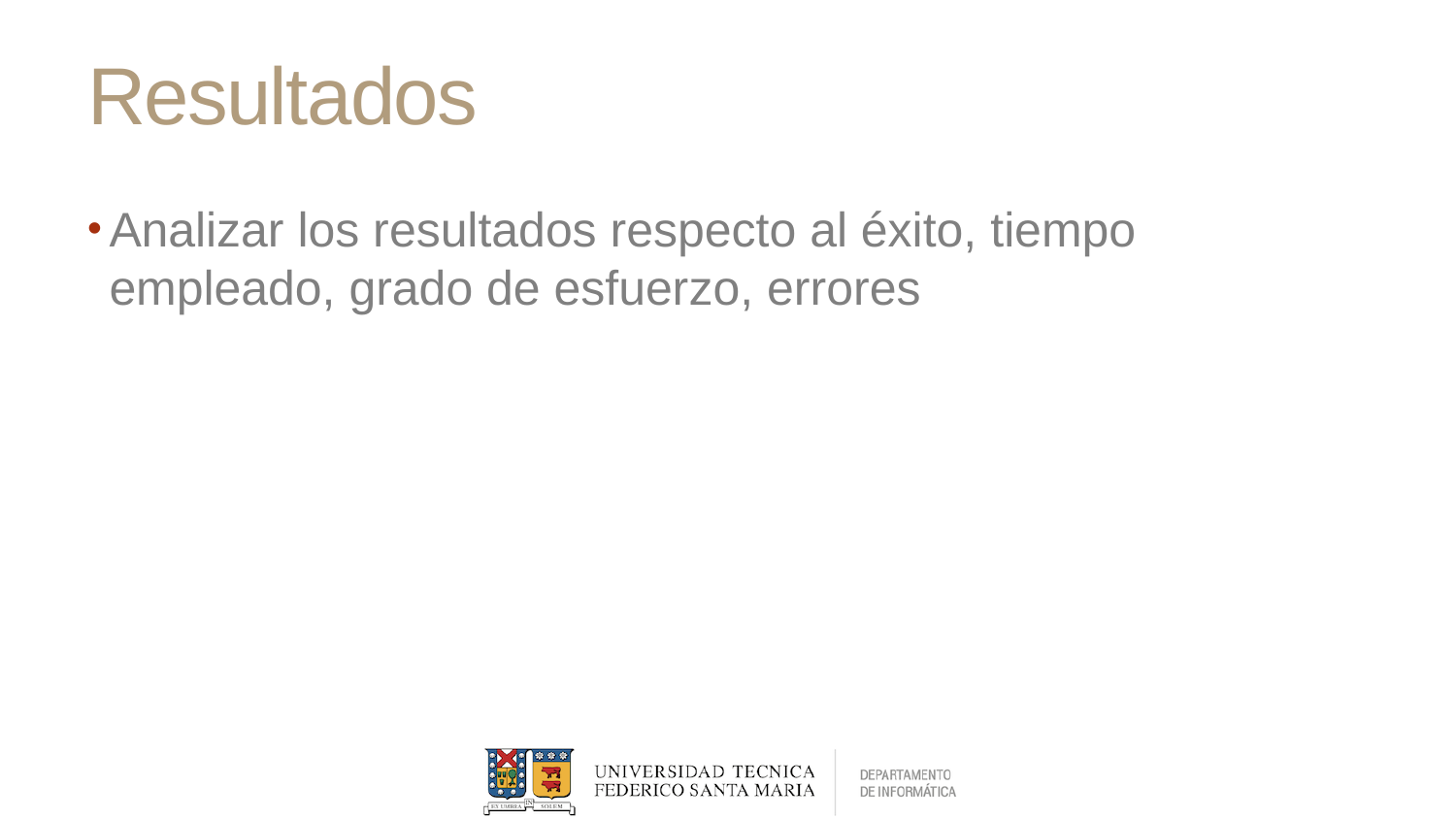

# Resultados
Analizar los resultados respecto al éxito, tiempo empleado, grado de esfuerzo, errores